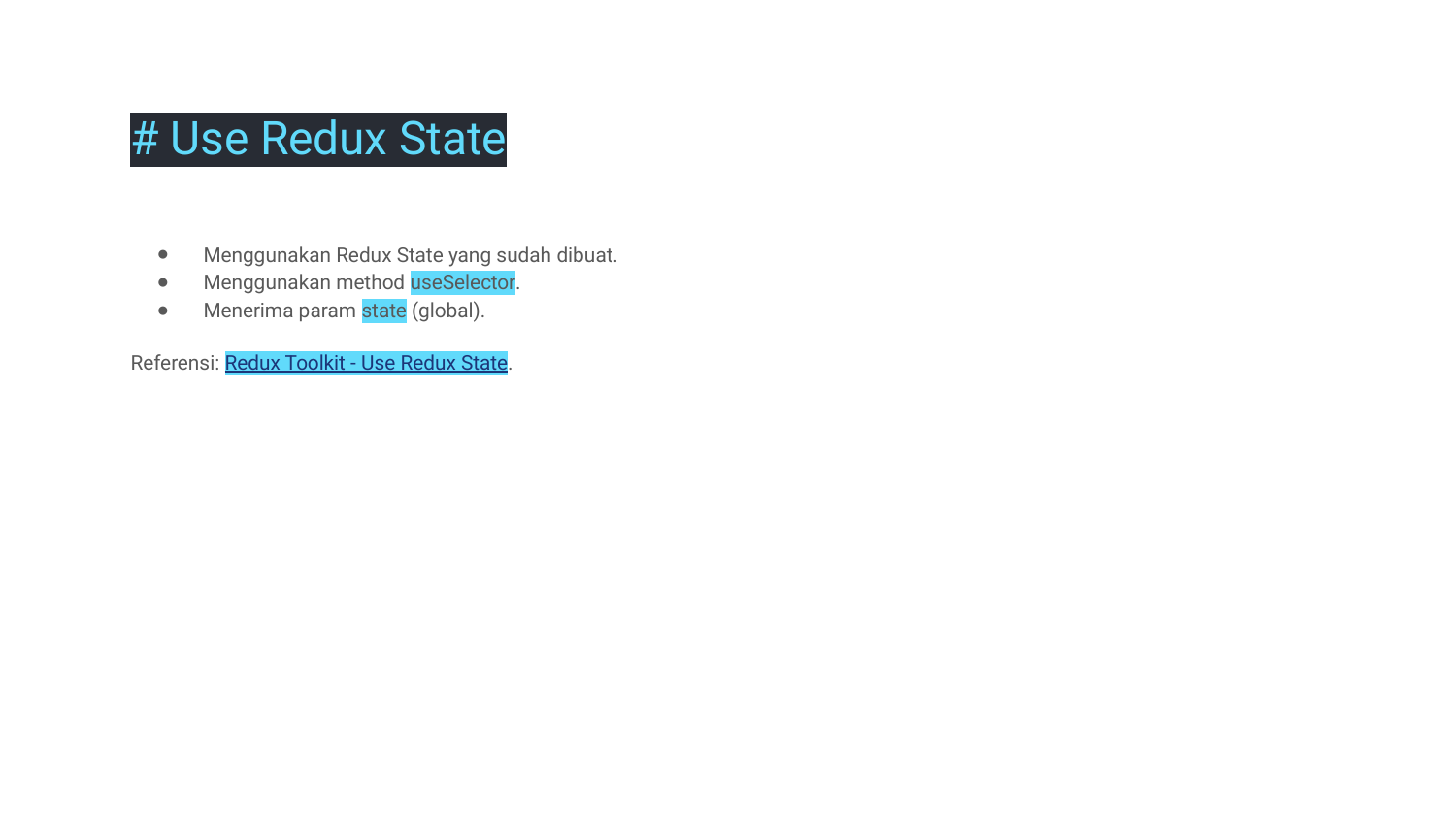

# Use Redux State
Menggunakan Redux State yang sudah dibuat.
Menggunakan method useSelector.
Menerima param state (global).
Referensi: Redux Toolkit - Use Redux State.